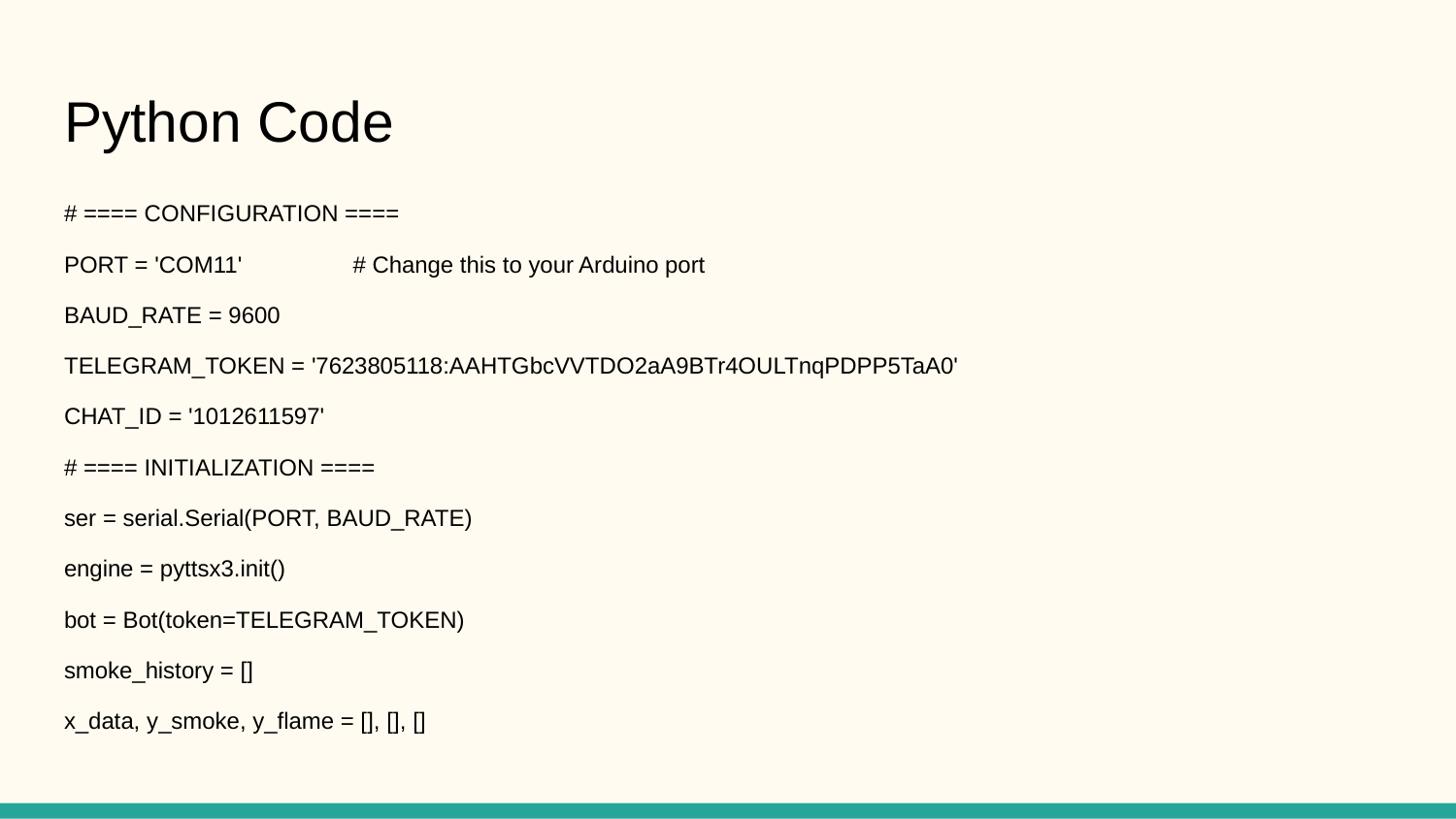

# Python Code
# ==== CONFIGURATION ====
PORT = 'COM11'                 # Change this to your Arduino port
BAUD_RATE = 9600
TELEGRAM_TOKEN = '7623805118:AAHTGbcVVTDO2aA9BTr4OULTnqPDPP5TaA0'
CHAT_ID = '1012611597'
# ==== INITIALIZATION ====
ser = serial.Serial(PORT, BAUD_RATE)
engine = pyttsx3.init()
bot = Bot(token=TELEGRAM_TOKEN)
smoke_history = []
x_data, y_smoke, y_flame = [], [], []